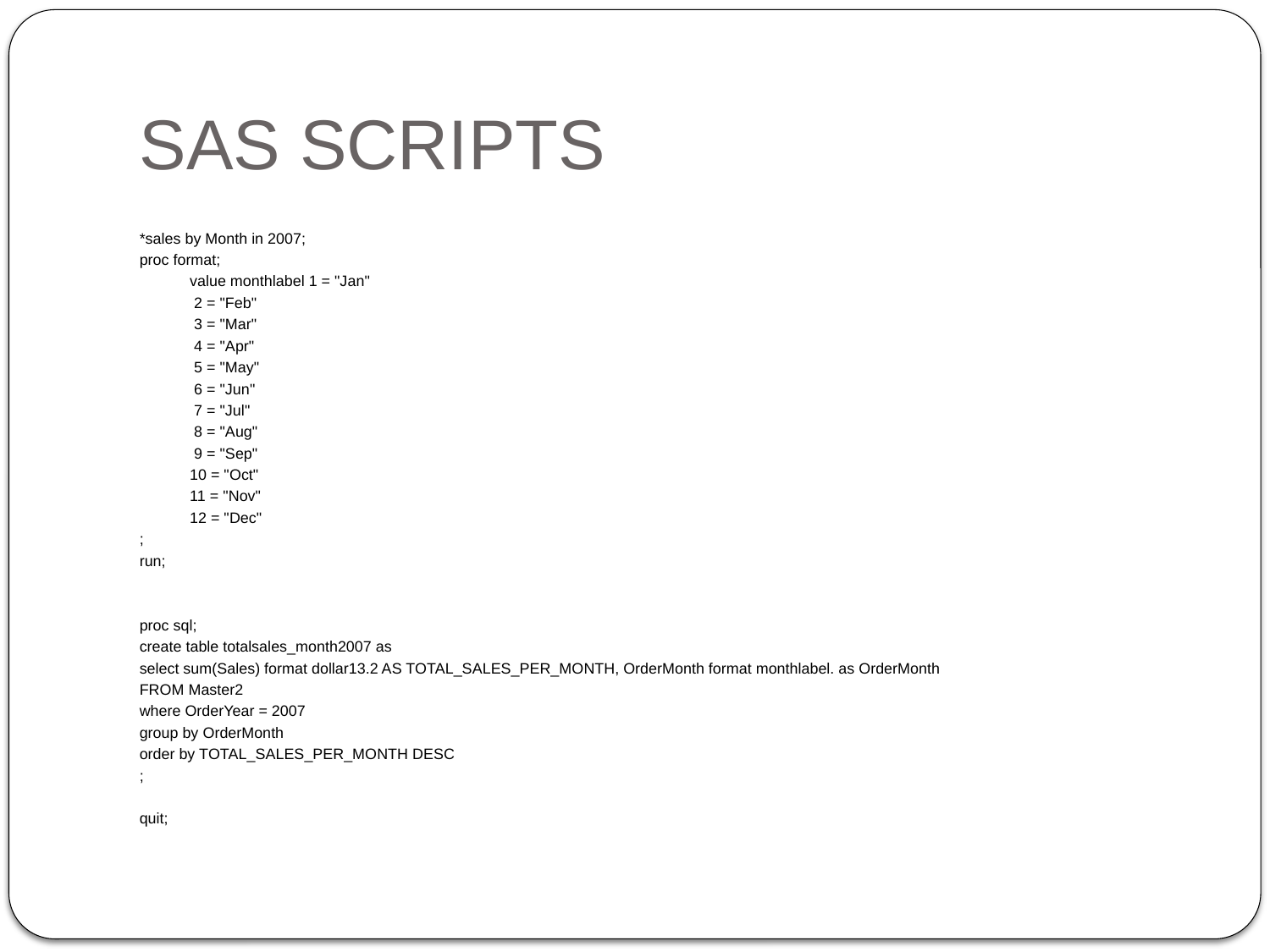

# SAS SCRIPTS

*sales by Month in 2007;
proc format;
	value monthlabel 1 = "Jan"
					 2 = "Feb"
					 3 = "Mar"
					 4 = "Apr"
					 5 = "May"
					 6 = "Jun"
					 7 = "Jul"
					 8 = "Aug"
					 9 = "Sep"
					10 = "Oct"
					11 = "Nov"
					12 = "Dec"
;
run;

proc sql;
create table totalsales_month2007 as
select sum(Sales) format dollar13.2 AS TOTAL_SALES_PER_MONTH, OrderMonth format monthlabel. as OrderMonth
FROM Master2
where OrderYear = 2007
group by OrderMonth
order by TOTAL_SALES_PER_MONTH DESC
;

quit;